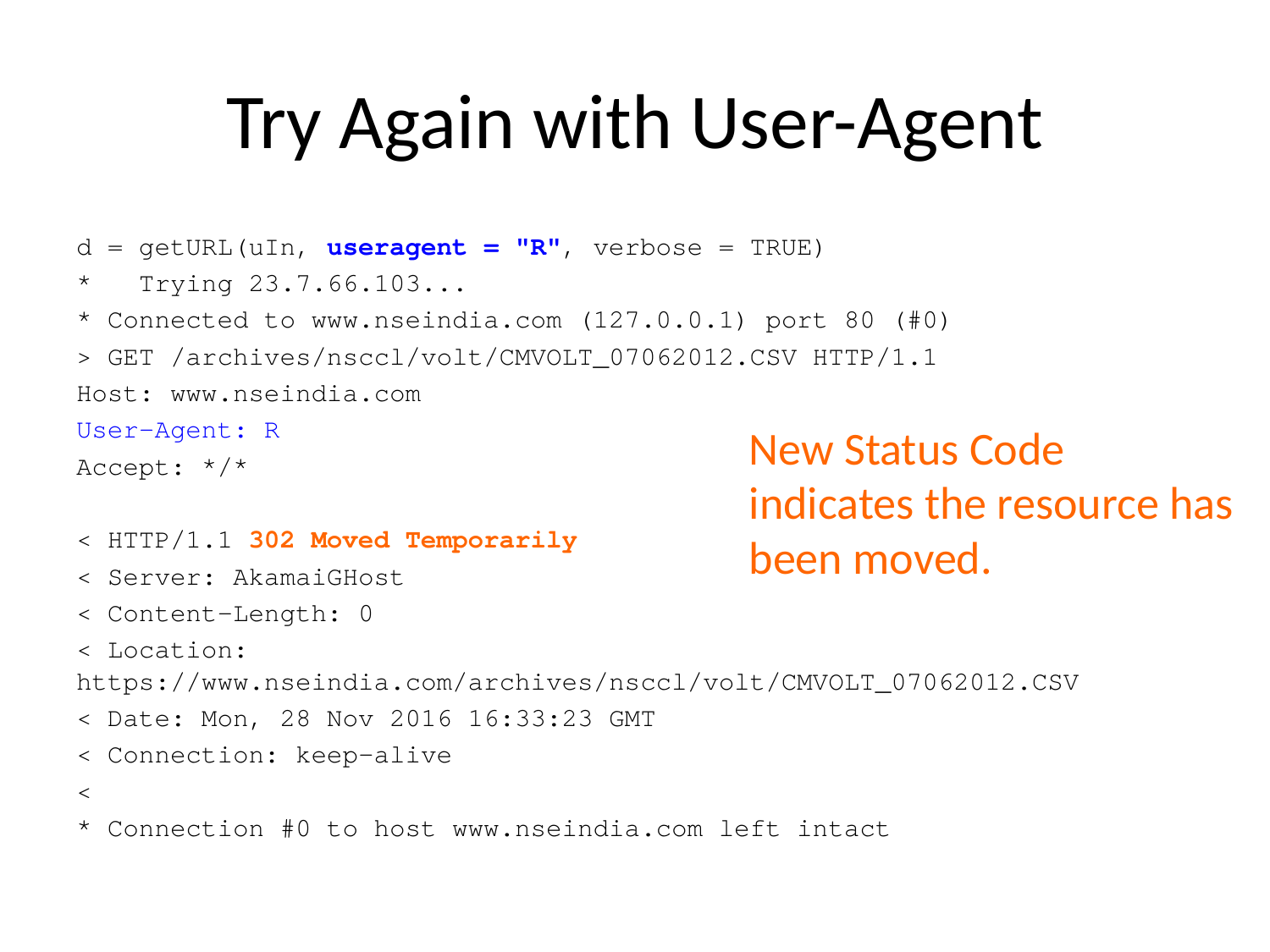

# Try Again with User-Agent
d = getURL(uIn, useragent = "R", verbose = TRUE)
*   Trying 23.7.66.103...
* Connected to www.nseindia.com (127.0.0.1) port 80 (#0)
> GET /archives/nsccl/volt/CMVOLT_07062012.CSV HTTP/1.1
Host: www.nseindia.com
User-Agent: R
Accept: */*

< HTTP/1.1 302 Moved Temporarily
< Server: AkamaiGHost
< Content-Length: 0
< Location: https://www.nseindia.com/archives/nsccl/volt/CMVOLT_07062012.CSV
< Date: Mon, 28 Nov 2016 16:33:23 GMT
< Connection: keep-alive
<
* Connection #0 to host www.nseindia.com left intact

New Status Code indicates the resource has been moved.